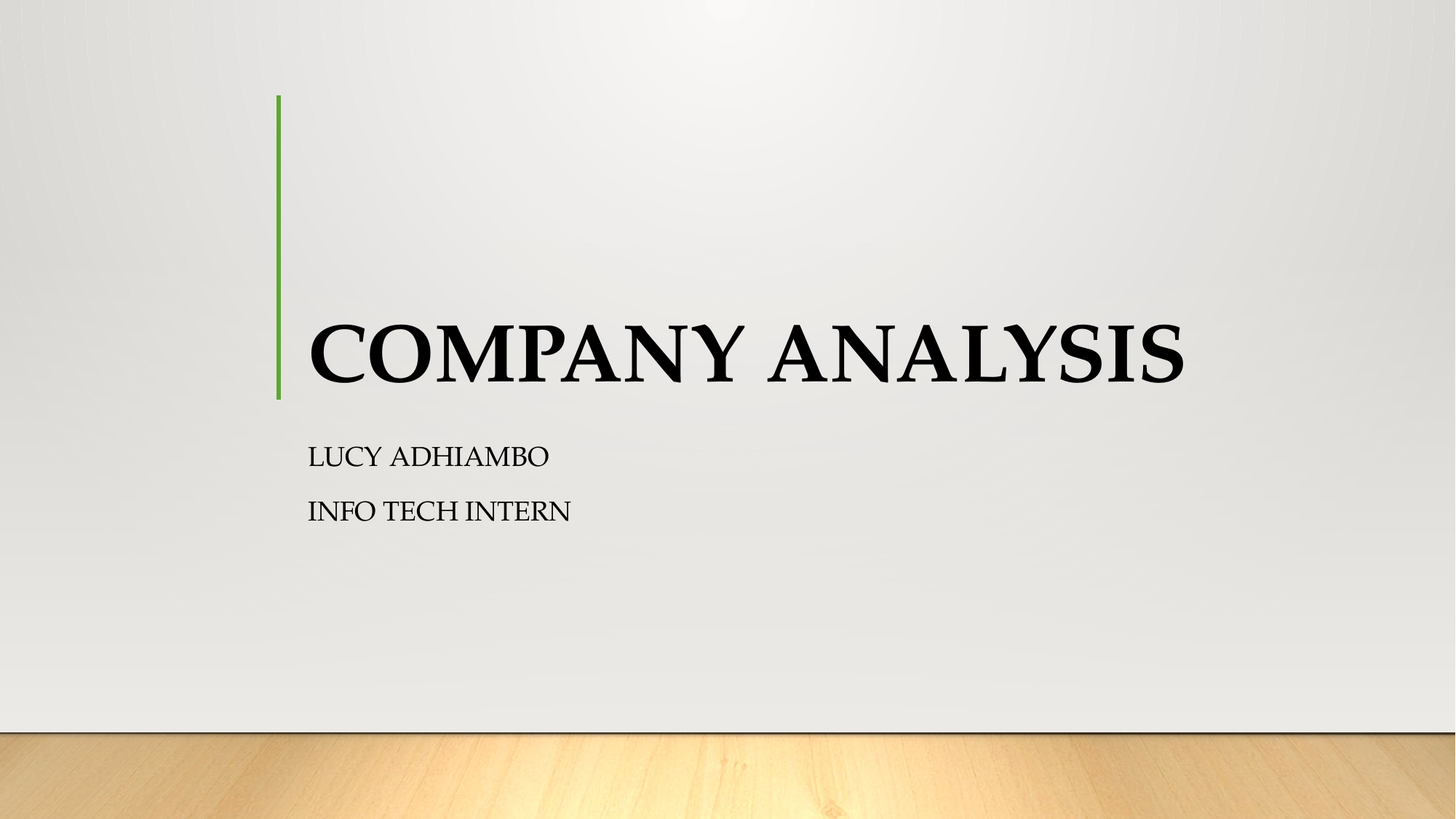

# COMPANY ANALYSIS
LUCY ADHIAMBO
INFO TECH INTERN